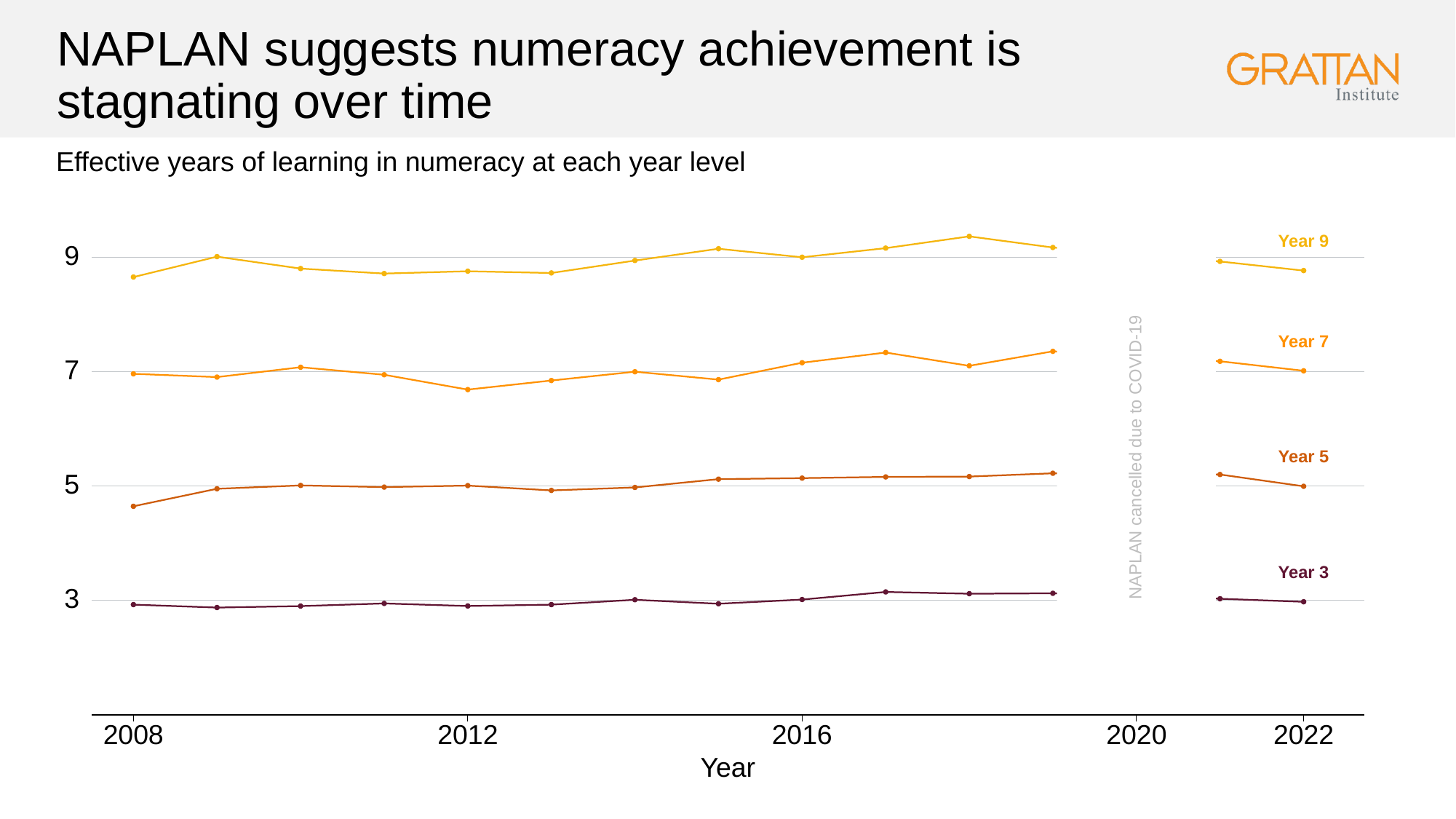

# NAPLAN suggests numeracy achievement is stagnating over time
Effective years of learning in numeracy at each year level

Year 9

9

Year 7

7

NAPLAN cancelled due to COVID-19
Year 5

5

Year 3

3

2008
2012
2016
2020
2022
Year